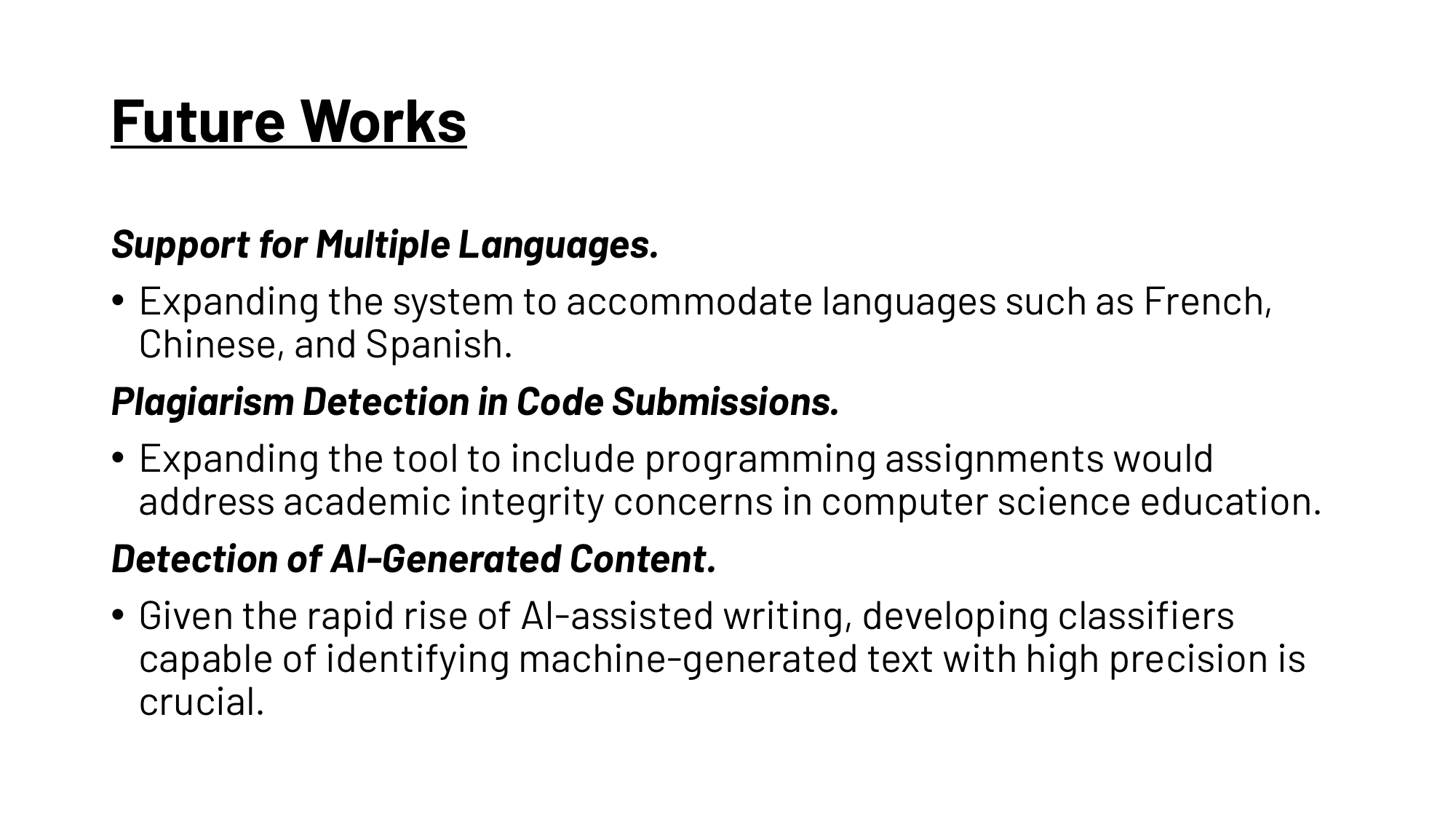

# Future Works
Support for Multiple Languages.
Expanding the system to accommodate languages such as French, Chinese, and Spanish.
Plagiarism Detection in Code Submissions.
Expanding the tool to include programming assignments would address academic integrity concerns in computer science education.
Detection of AI-Generated Content.
Given the rapid rise of AI-assisted writing, developing classifiers capable of identifying machine-generated text with high precision is crucial.